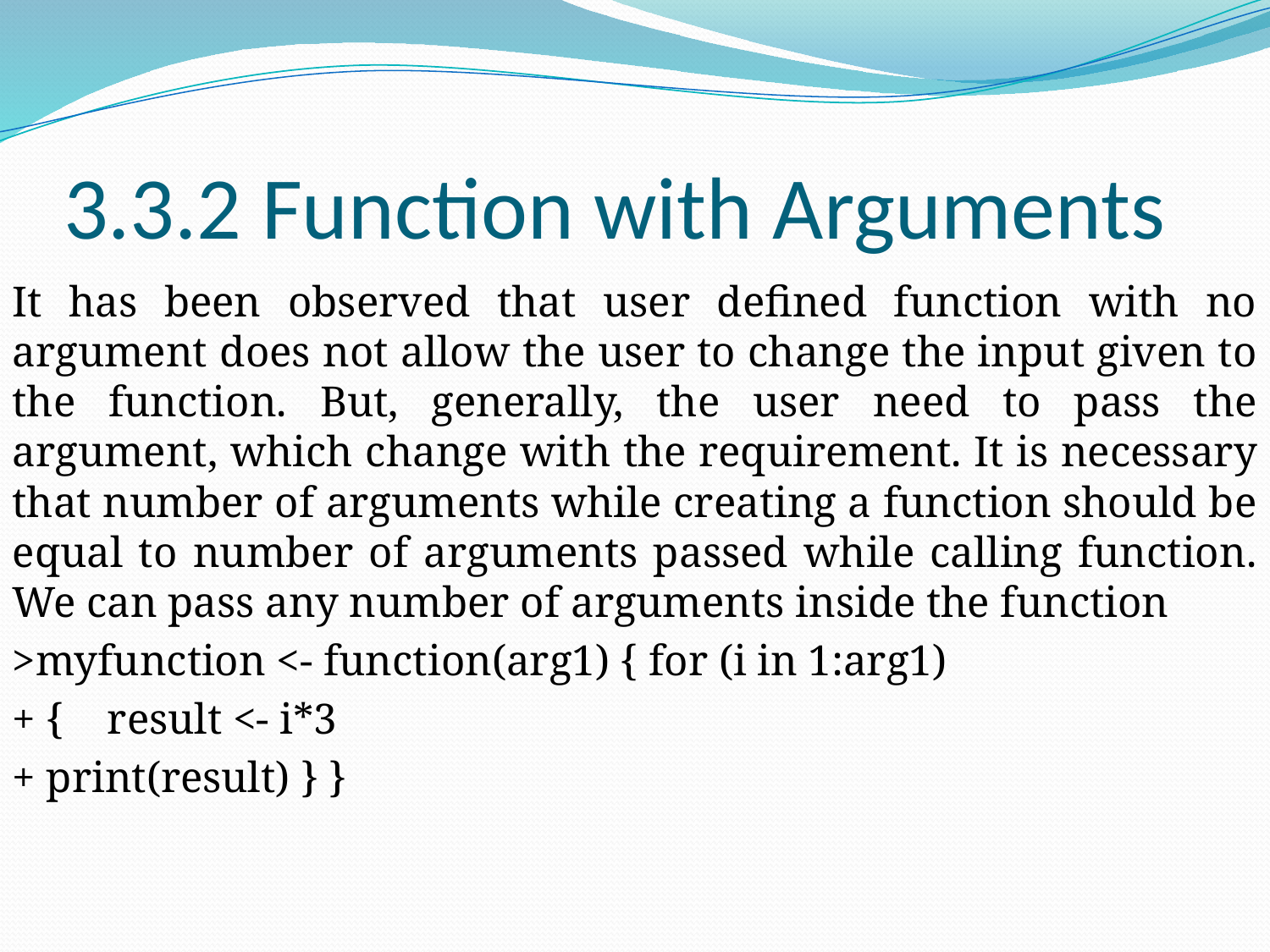

# 3.3.2 Function with Arguments
It has been observed that user defined function with no argument does not allow the user to change the input given to the function. But, generally, the user need to pass the argument, which change with the requirement. It is necessary that number of arguments while creating a function should be equal to number of arguments passed while calling function. We can pass any number of arguments inside the function
>myfunction <- function(arg1) { for (i in 1:arg1)
+ {    result <- i*3
+ print(result) } }